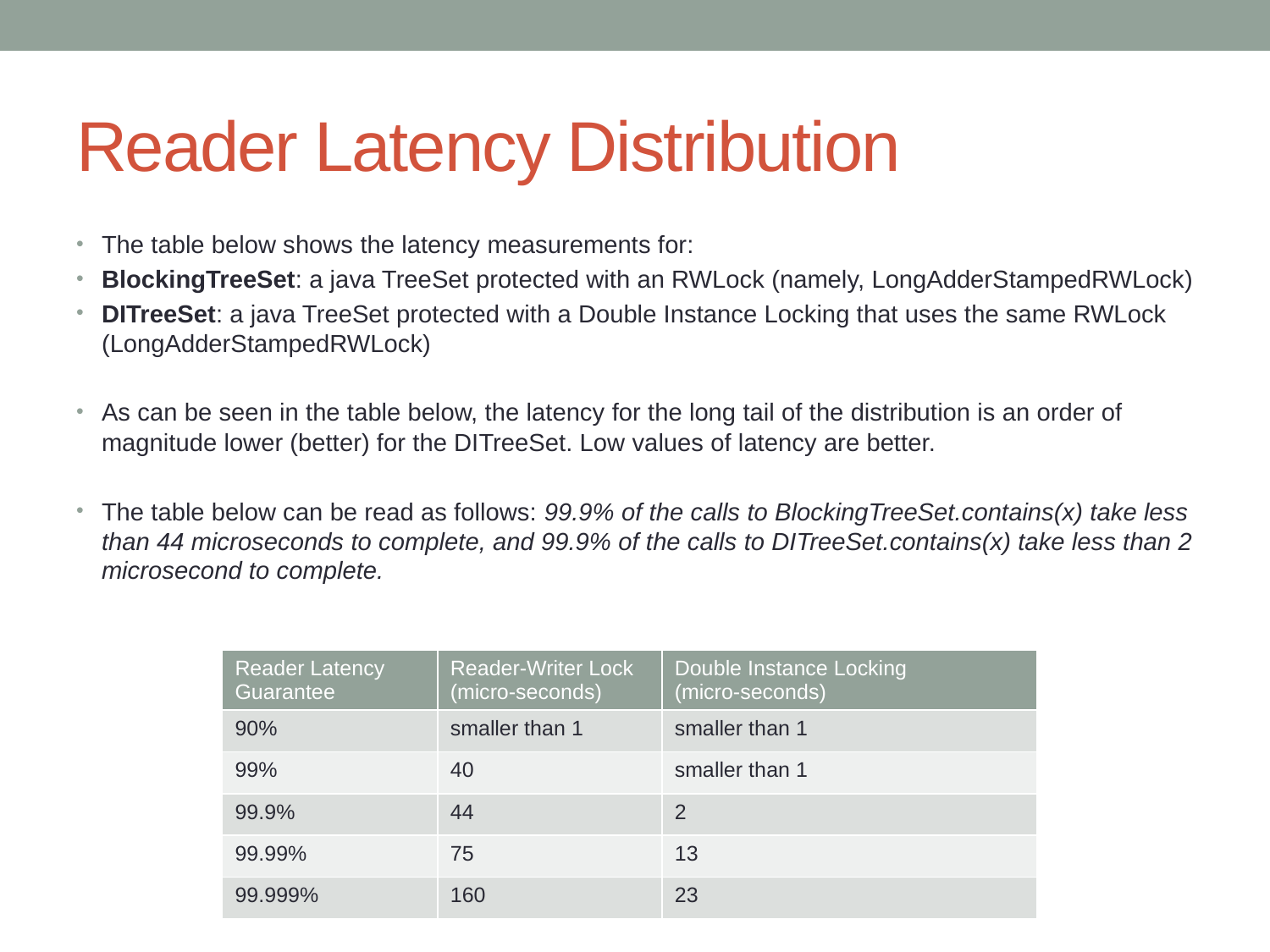

# Reader Latency Distribution
The table below shows the latency measurements for:
BlockingTreeSet: a java TreeSet protected with an RWLock (namely, LongAdderStampedRWLock)
DITreeSet: a java TreeSet protected with a Double Instance Locking that uses the same RWLock (LongAdderStampedRWLock)

As can be seen in the table below, the latency for the long tail of the distribution is an order of magnitude lower (better) for the DITreeSet. Low values of latency are better.

The table below can be read as follows: 99.9% of the calls to BlockingTreeSet.contains(x) take less than 44 microseconds to complete, and 99.9% of the calls to DITreeSet.contains(x) take less than 2 microsecond to complete.
| Reader Latency Guarantee | Reader-Writer Lock (micro-seconds) | Double Instance Locking (micro-seconds) |
| --- | --- | --- |
| 90% | smaller than 1 | smaller than 1 |
| 99% | 40 | smaller than 1 |
| 99.9% | 44 | 2 |
| 99.99% | 75 | 13 |
| 99.999% | 160 | 23 |